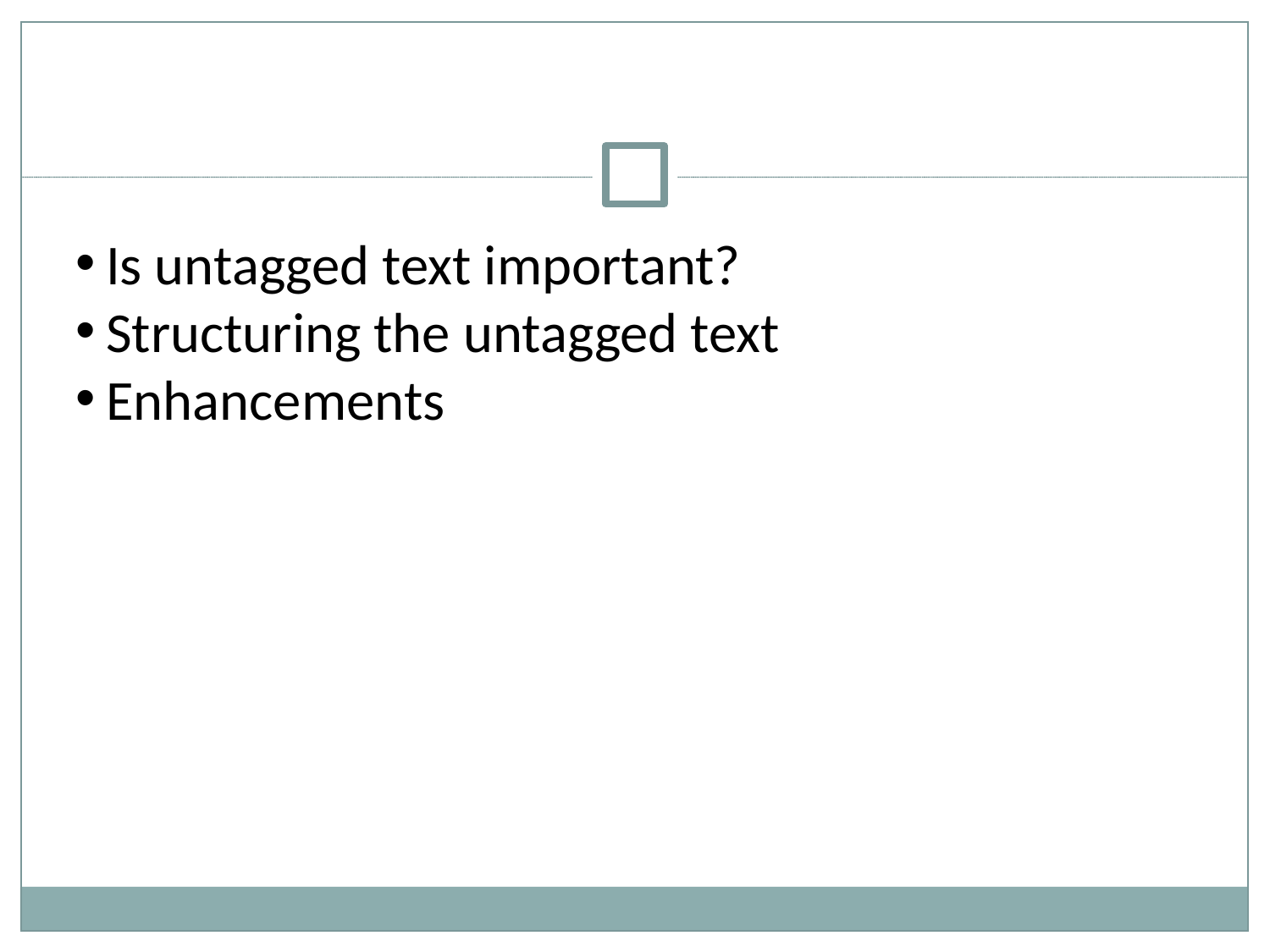

Is untagged text important?
Structuring the untagged text
Enhancements